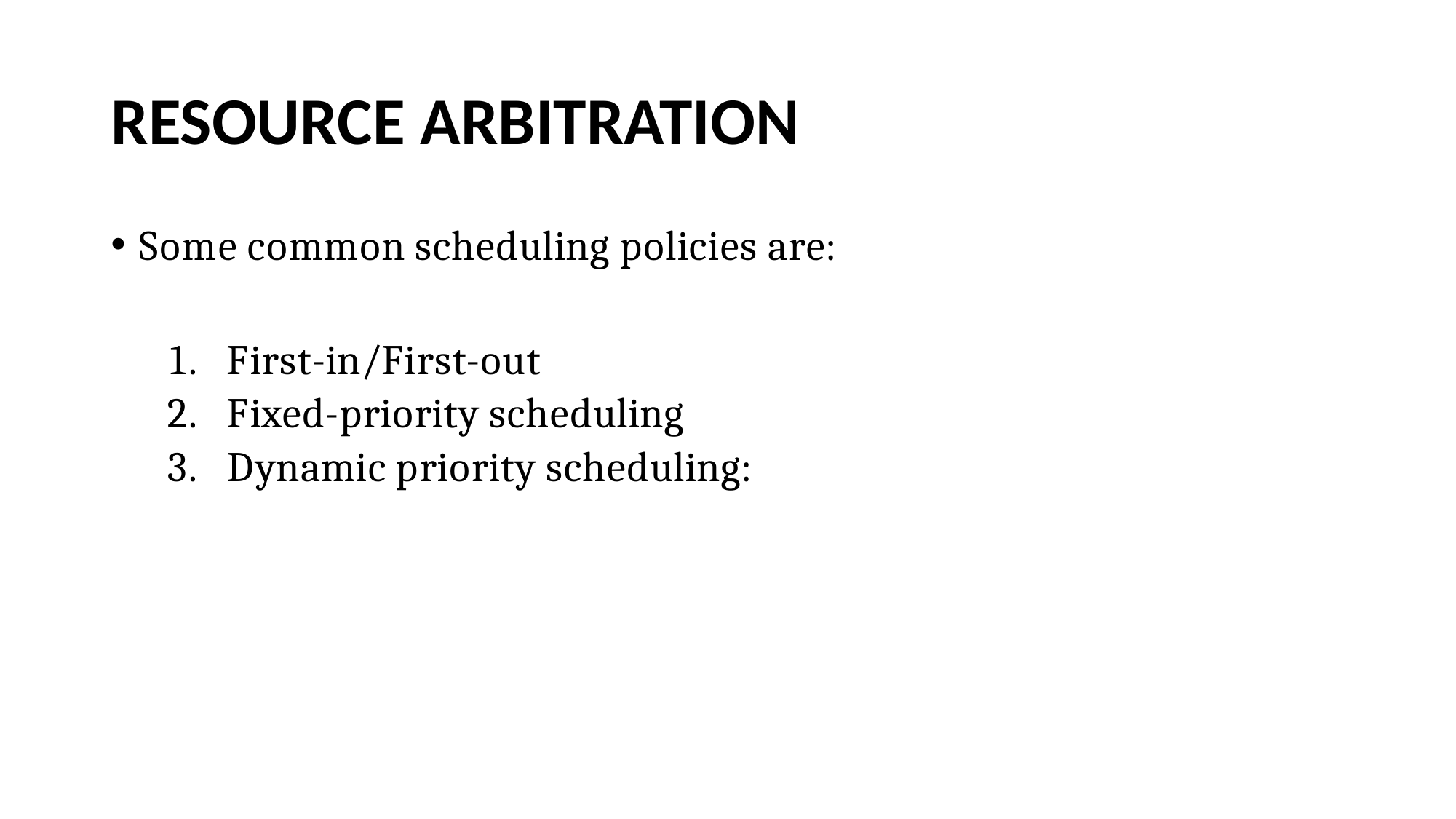

# RESOURCE ARBITRATION
Some common scheduling policies are:

First-in/First-out
Fixed-priority scheduling
Dynamic priority scheduling: